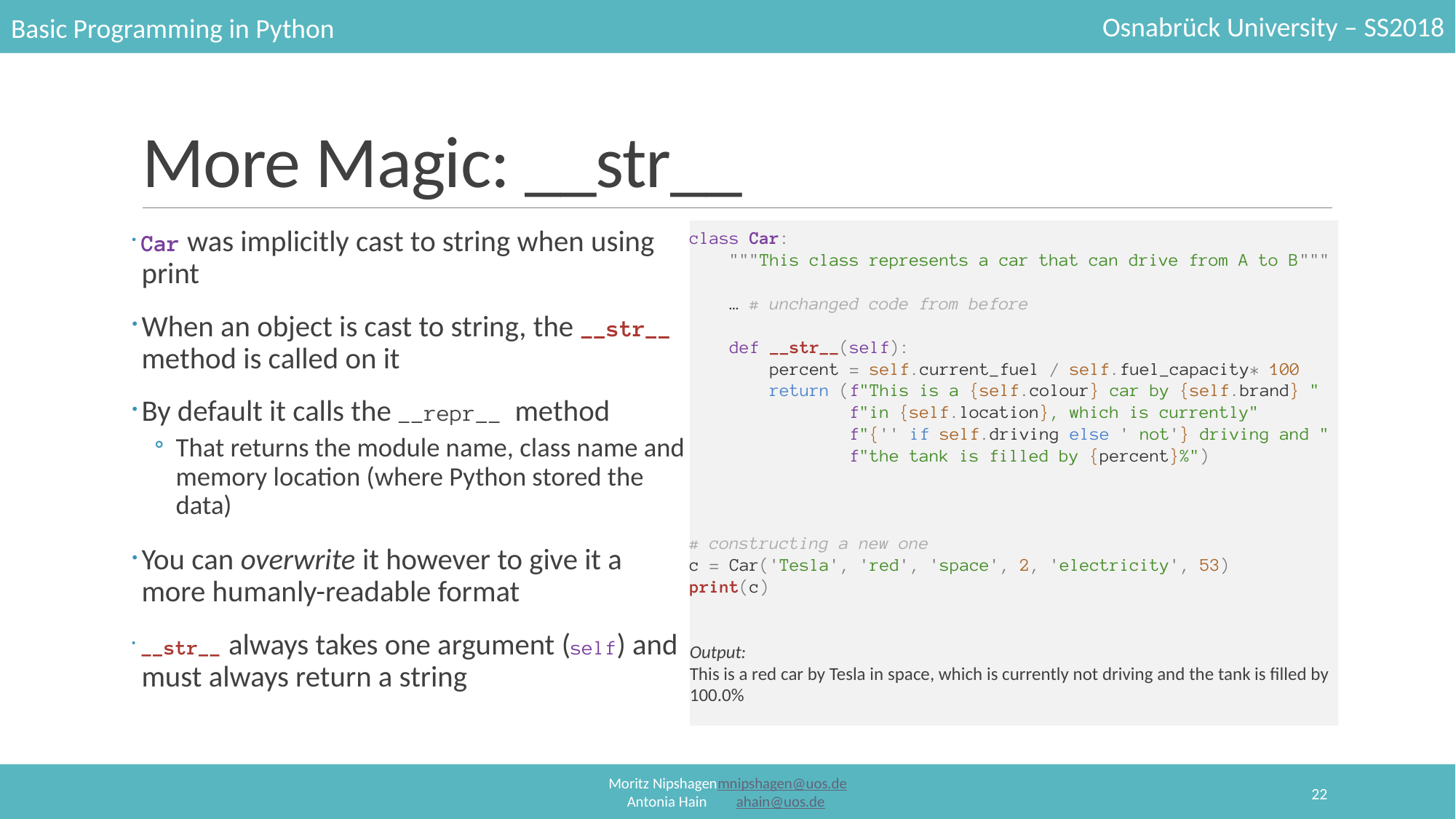

# More Magic: __str__
Car was implicitly cast to string when using print
When an object is cast to string, the __str__ method is called on it
By default it calls the __repr__ method
That returns the module name, class name and memory location (where Python stored the data)
You can overwrite it however to give it a more humanly-readable format
__str__ always takes one argument (self) and must always return a string
class Car:
    """This class represents a car that can drive from A to B"""

    … # unchanged code from before

    def __str__(self):
        percent = self.current_fuel / self.fuel_capacity* 100
        return (f"This is a {self.colour} car by {self.brand} "
                f"in {self.location}, which is currently"
                f"{'' if self.driving else ' not'} driving and "
                f"the tank is filled by {percent}%")

# constructing a new one
c = Car('Tesla', 'red', 'space', 2, 'electricity', 53)
print(c)

Output:
This is a red car by Tesla in space, which is currently not driving and the tank is filled by 100.0%
22